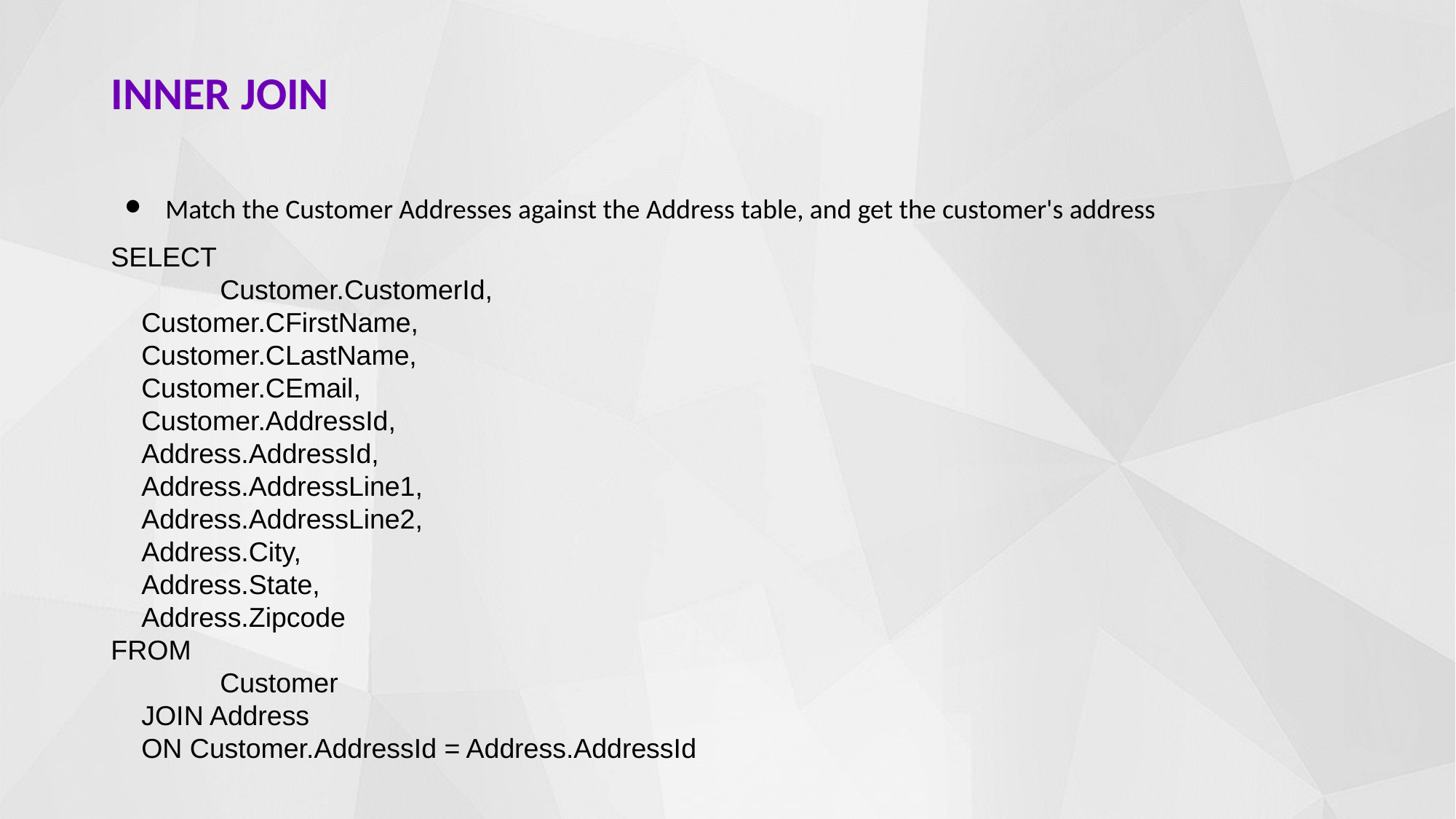

# INNER JOIN
Match the Customer Addresses against the Address table, and get the customer's address
SELECT
	Customer.CustomerId,
    Customer.CFirstName,
    Customer.CLastName,
    Customer.CEmail,
    Customer.AddressId,
    Address.AddressId,
    Address.AddressLine1,
    Address.AddressLine2,
    Address.City,
    Address.State,
    Address.Zipcode
FROM
	Customer
    JOIN Address
    ON Customer.AddressId = Address.AddressId